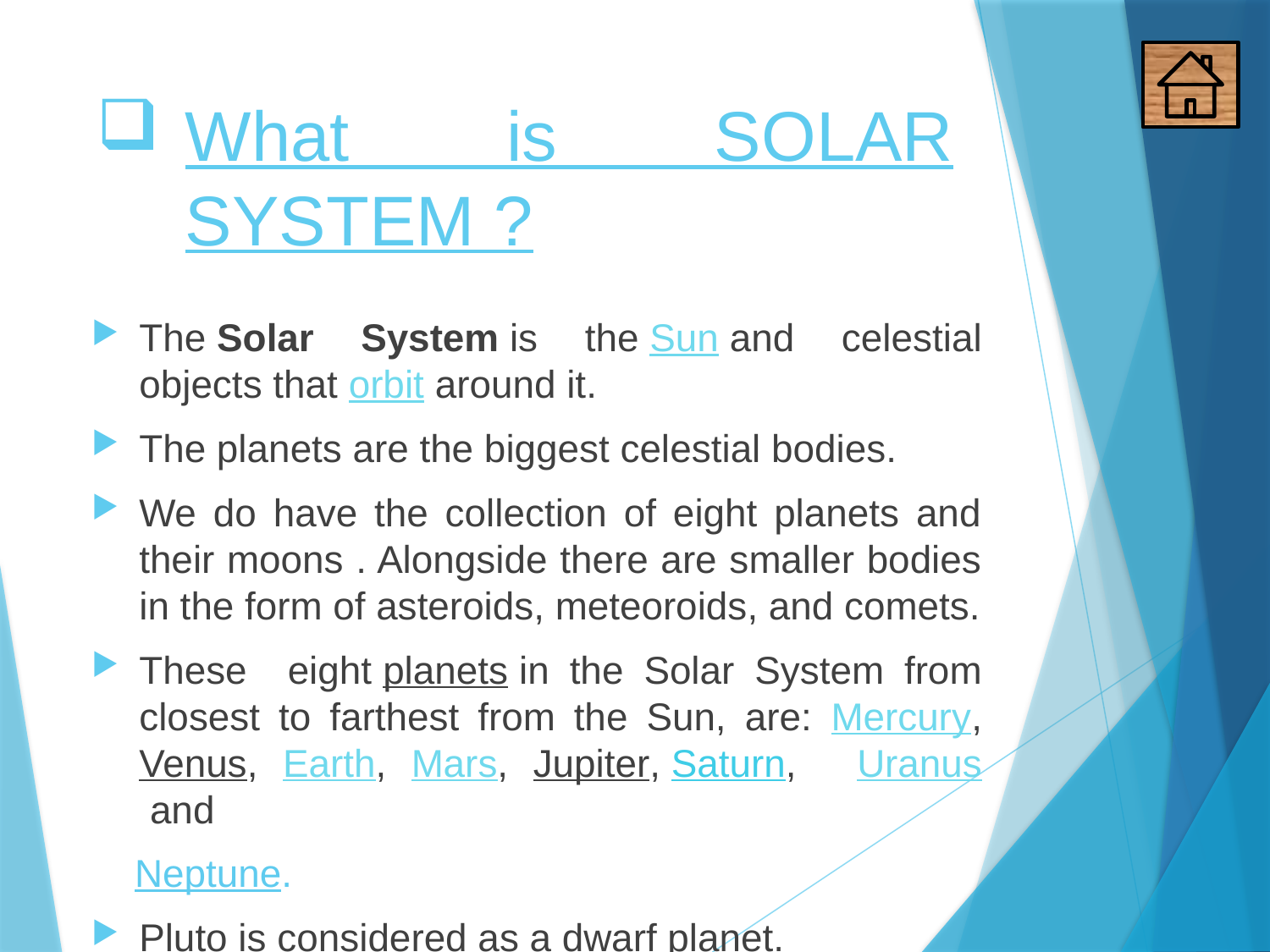

# What is SOLAR SYSTEM ?
The Solar System is the Sun and celestial objects that orbit around it.
The planets are the biggest celestial bodies.
We do have the collection of eight planets and their moons . Alongside there are smaller bodies in the form of asteroids, meteoroids, and comets.
These  eight planets in the Solar System from closest to farthest from the Sun, are: Mercury, Venus, Earth, Mars, Jupiter, Saturn,   Uranus and
    Neptune.
Pluto is considered as a dwarf planet.